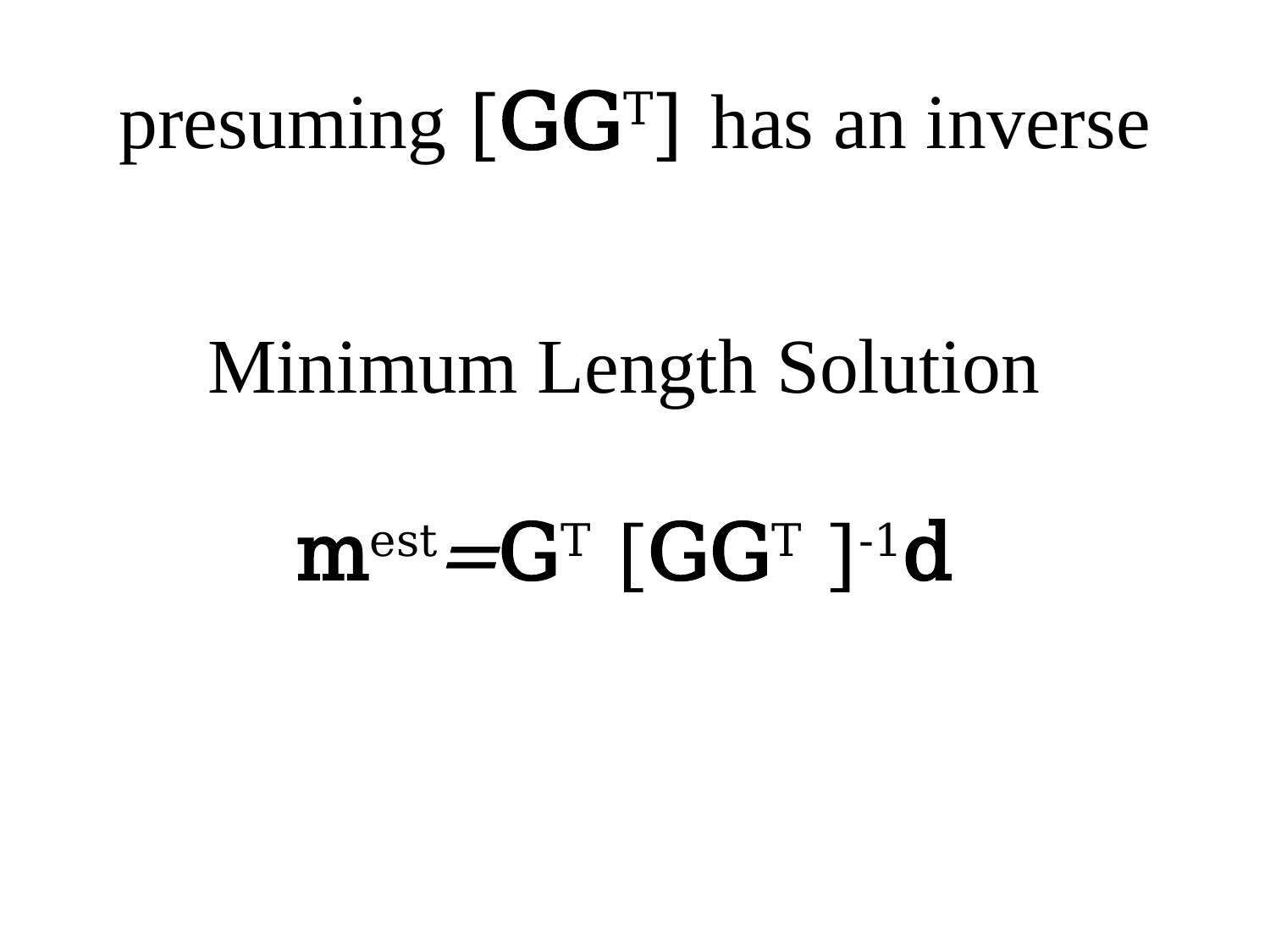

# presuming [GGT] has an inverse
Minimum Length Solution

mest=GT [GGT ]-1d